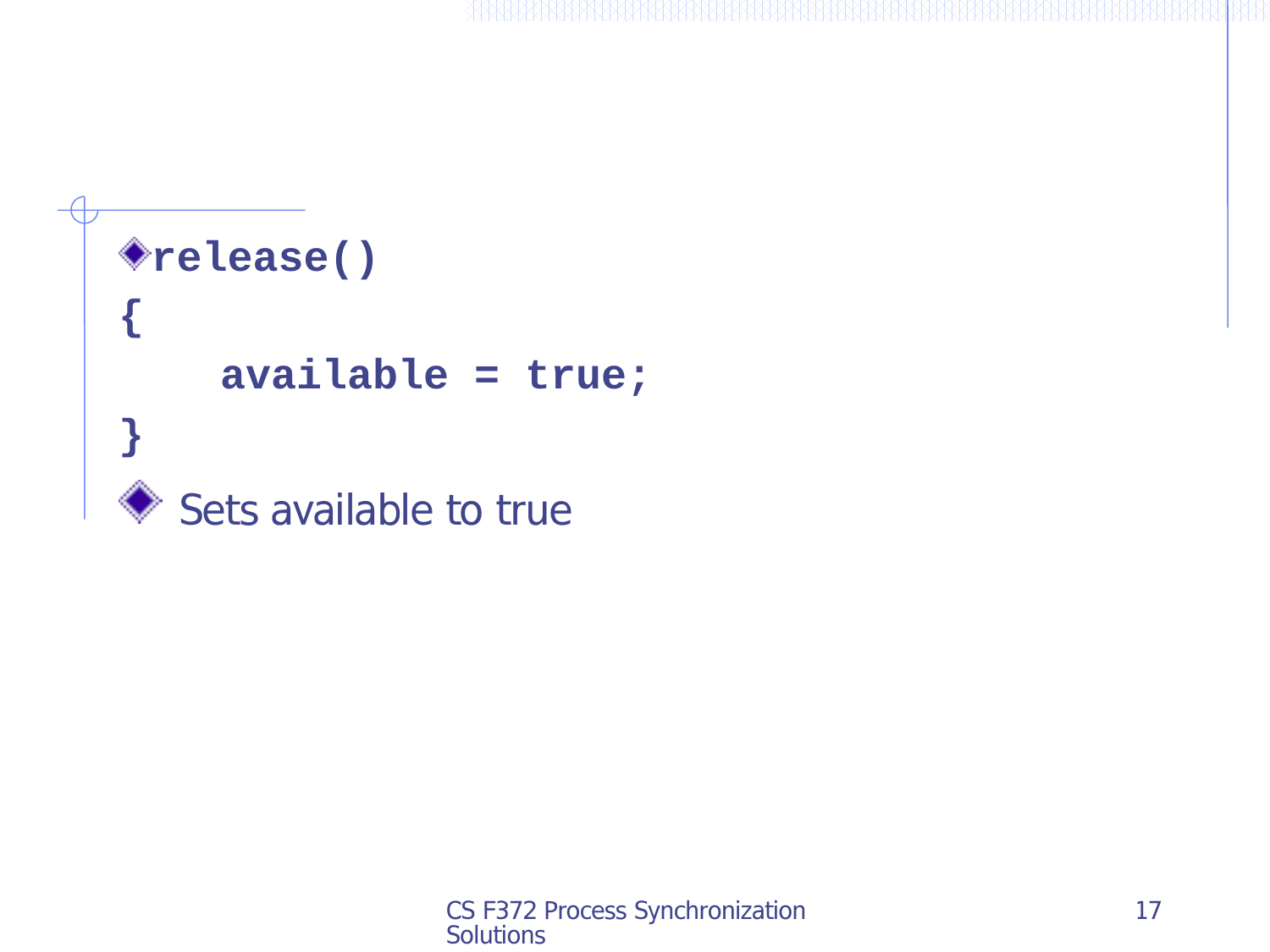

release()
{
    available = true;
}
 Sets available to true
CS F372 Process Synchronization Solutions
17